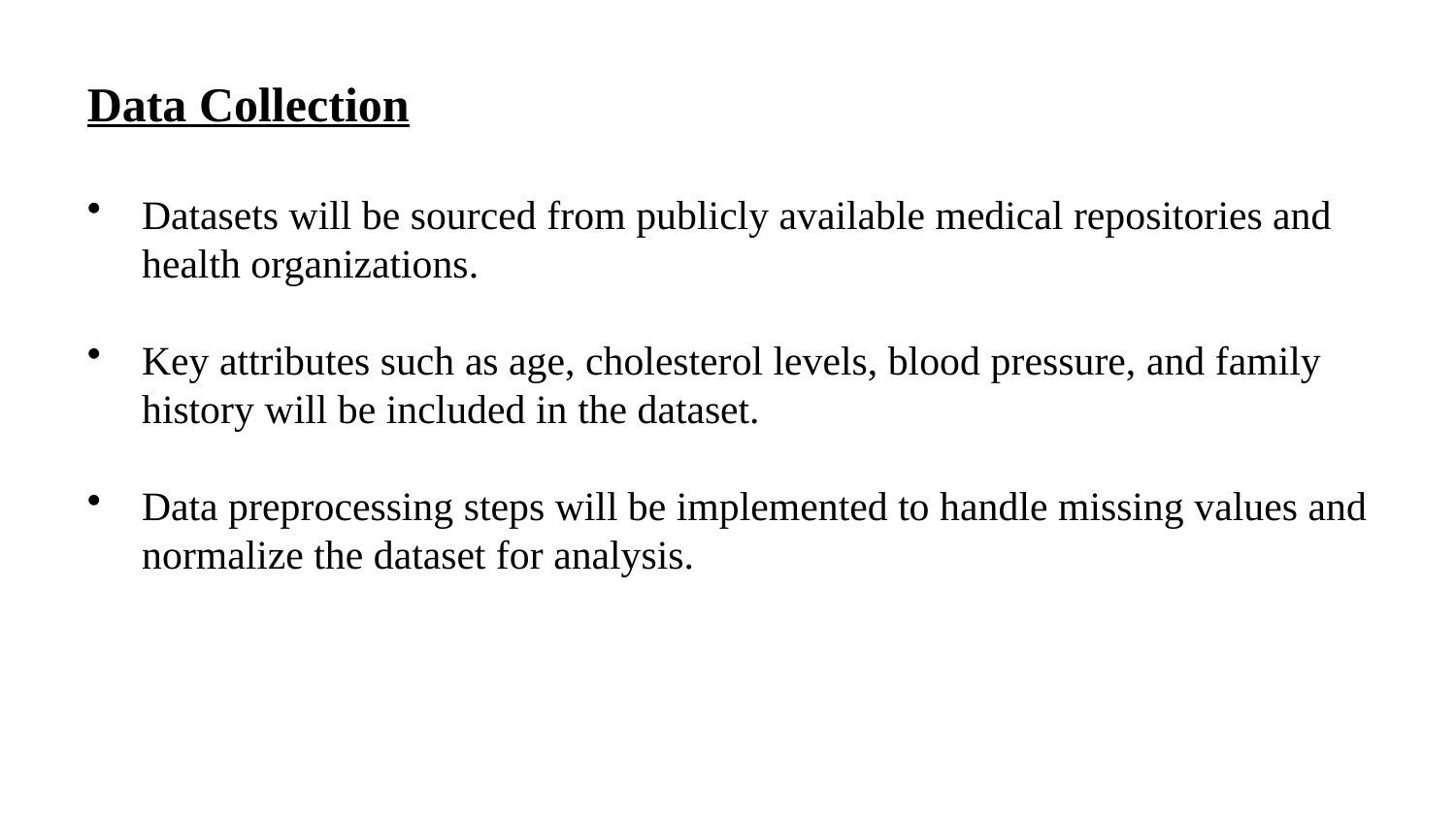

Data Collection
Datasets will be sourced from publicly available medical repositories and health organizations.

Key attributes such as age, cholesterol levels, blood pressure, and family history will be included in the dataset.

Data preprocessing steps will be implemented to handle missing values and normalize the dataset for analysis.